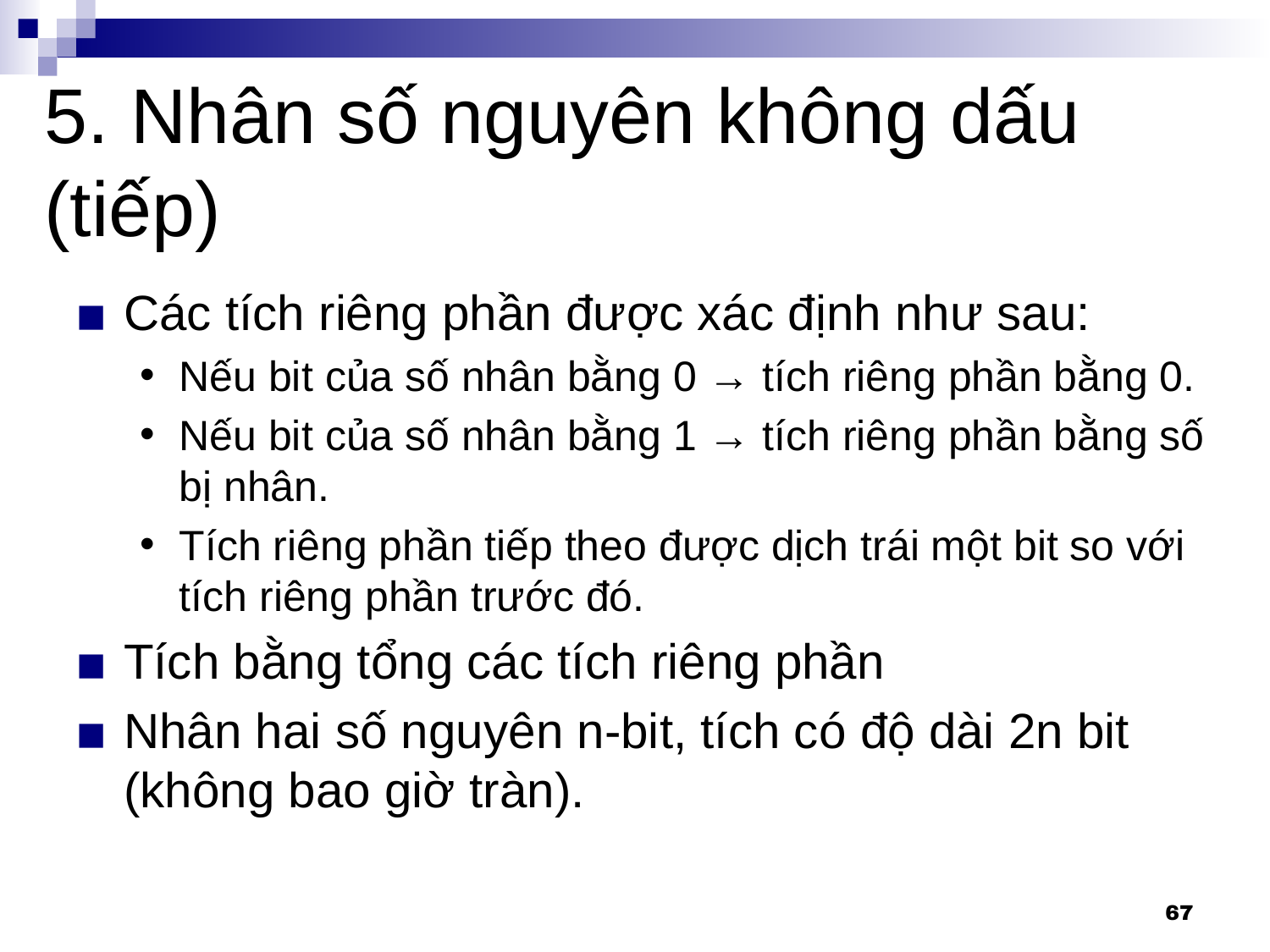

# 5. Nhân số nguyên không dấu (tiếp)
Các tích riêng phần được xác định như sau:
Nếu bit của số nhân bằng 0 → tích riêng phần bằng 0.
Nếu bit của số nhân bằng 1 → tích riêng phần bằng số bị nhân.
Tích riêng phần tiếp theo được dịch trái một bit so với tích riêng phần trước đó.
Tích bằng tổng các tích riêng phần
Nhân hai số nguyên n-bit, tích có độ dài 2n bit (không bao giờ tràn).
67